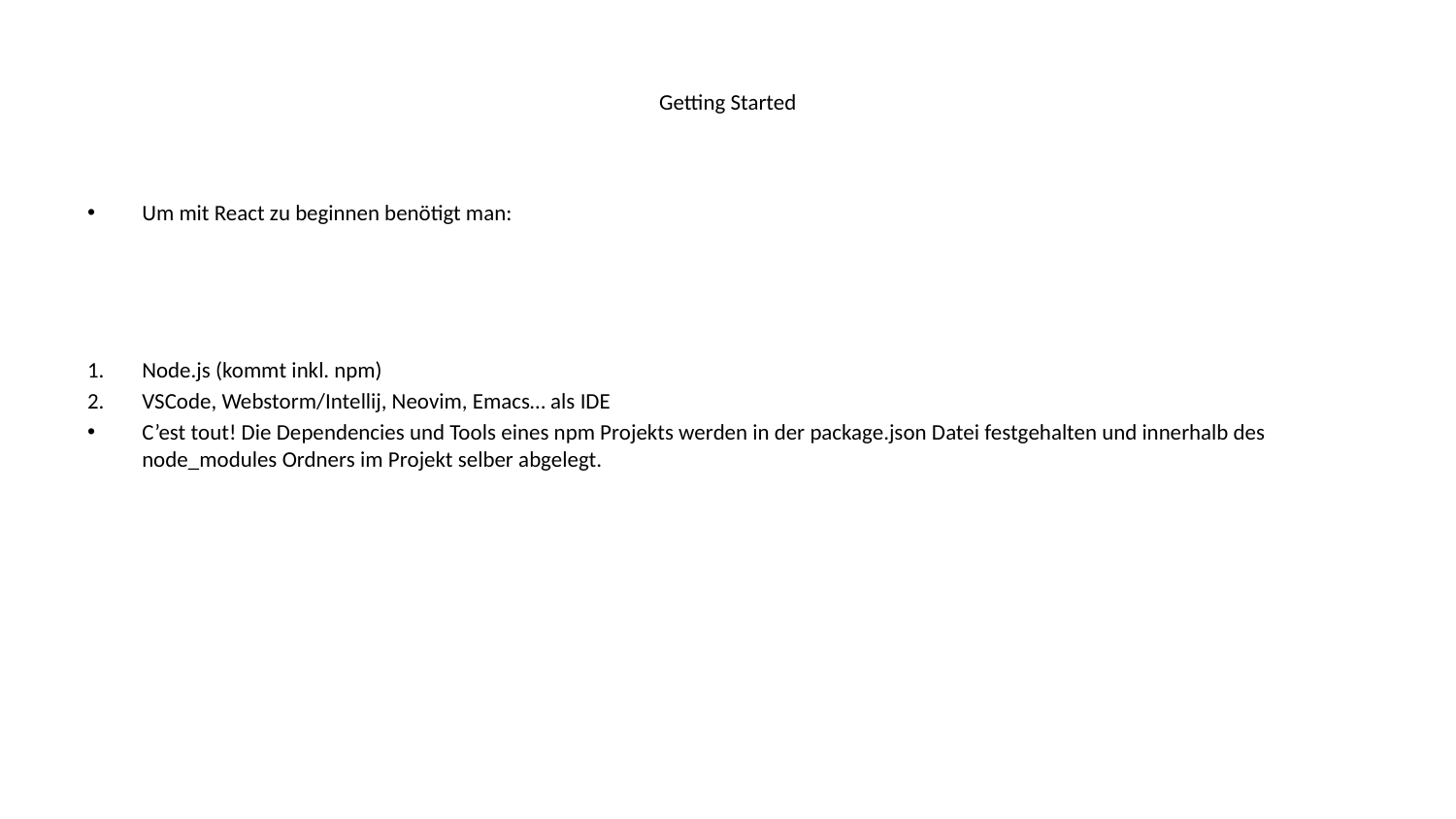

# Getting Started
Um mit React zu beginnen benötigt man:

Node.js (kommt inkl. npm)
VSCode, Webstorm/Intellij, Neovim, Emacs… als IDE
C’est tout! Die Dependencies und Tools eines npm Projekts werden in der package.json Datei festgehalten und innerhalb des node_modules Ordners im Projekt selber abgelegt.